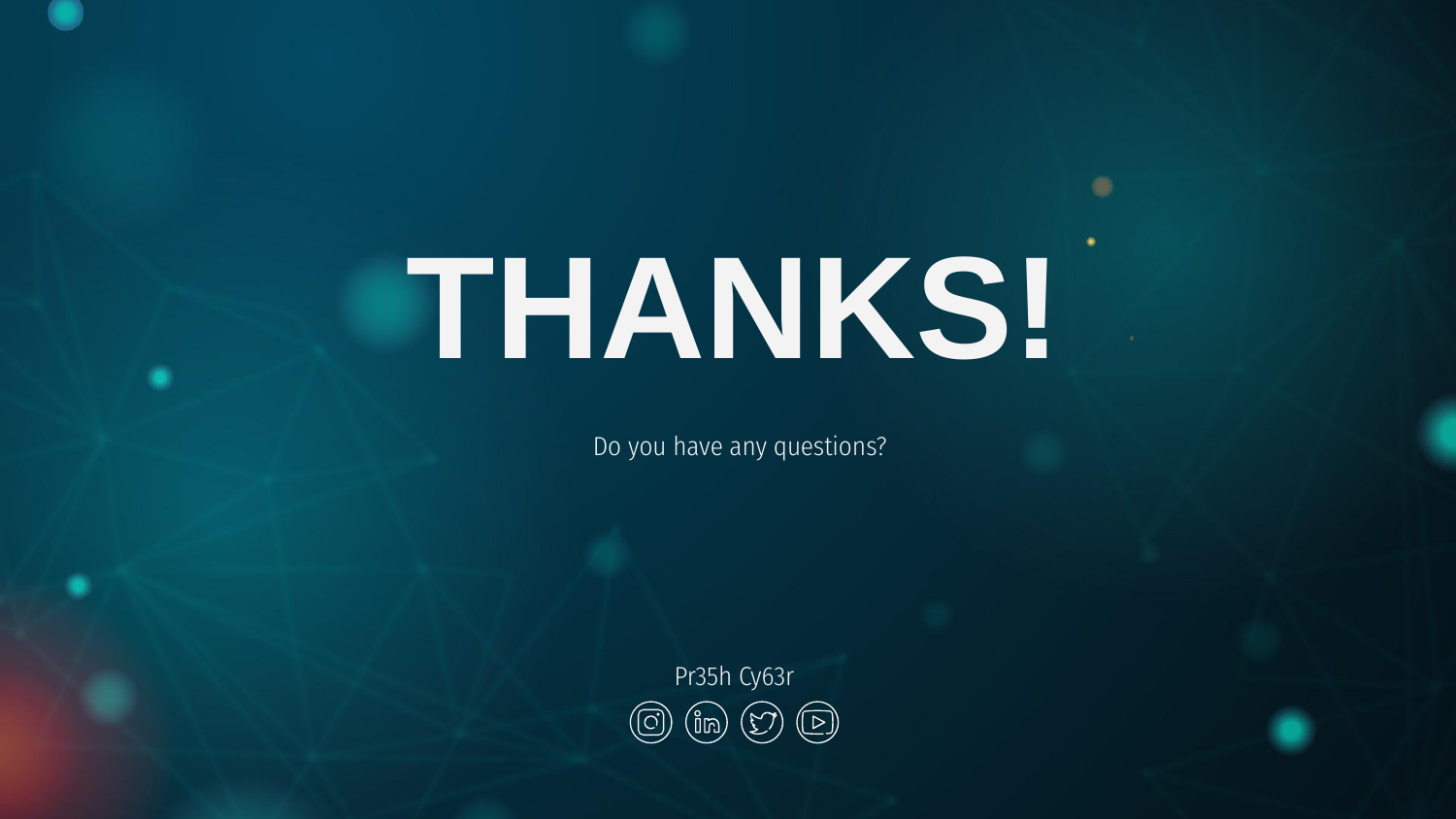

THANKS!
Do you have any questions?
Pr35h Cy63r